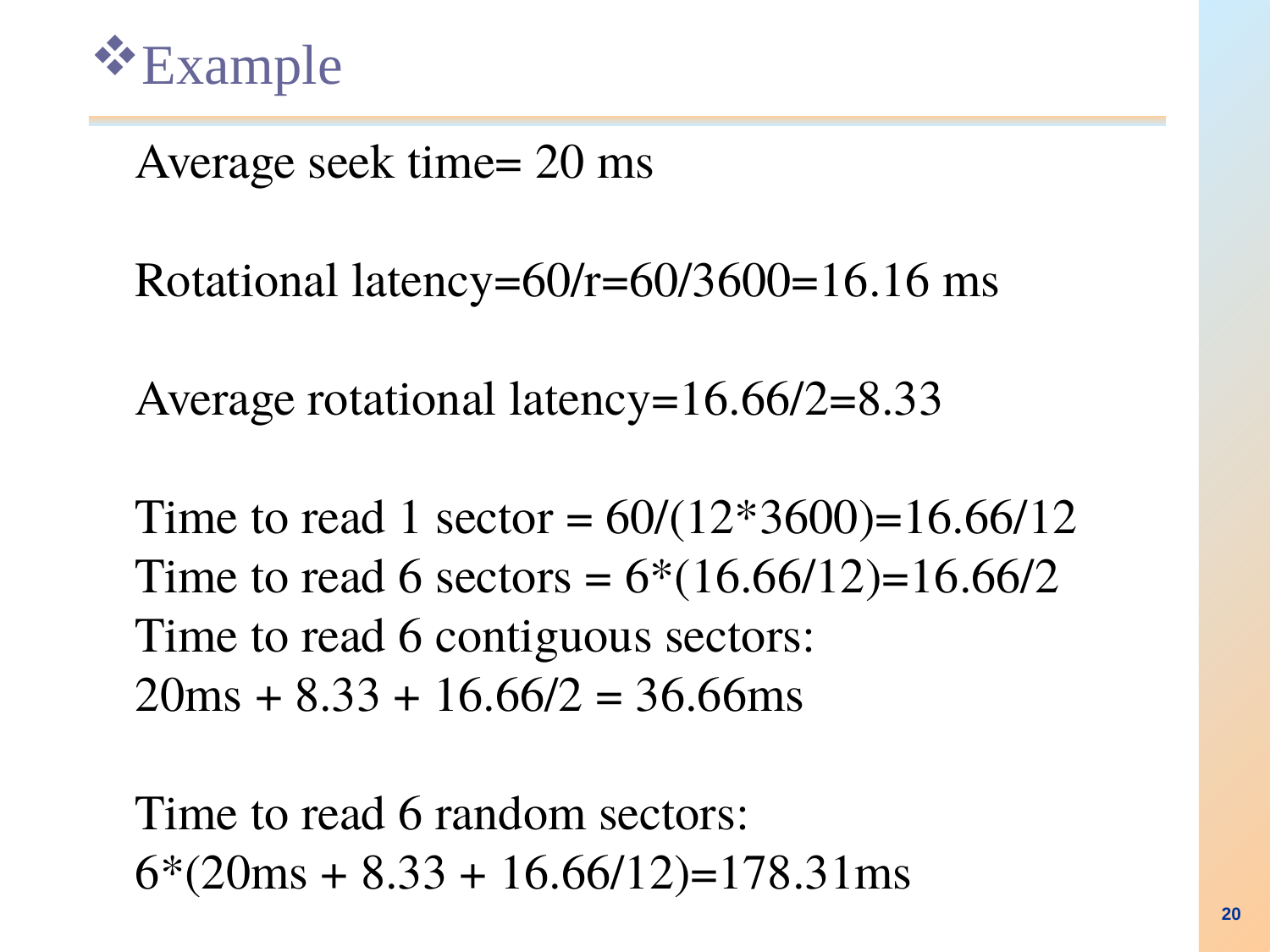

Example
Average seek time= 20 ms

Rotational latency=60/r=60/3600=16.16 ms

Average rotational latency=16.66/2=8.33

Time to read 1 sector = 60/(12*3600)=16.66/12
Time to read 6 sectors = 6*(16.66/12)=16.66/2
Time to read 6 contiguous sectors:
20ms + 8.33 + 16.66/2 = 36.66ms

Time to read 6 random sectors:
6*(20ms + 8.33 + 16.66/12)=178.31ms